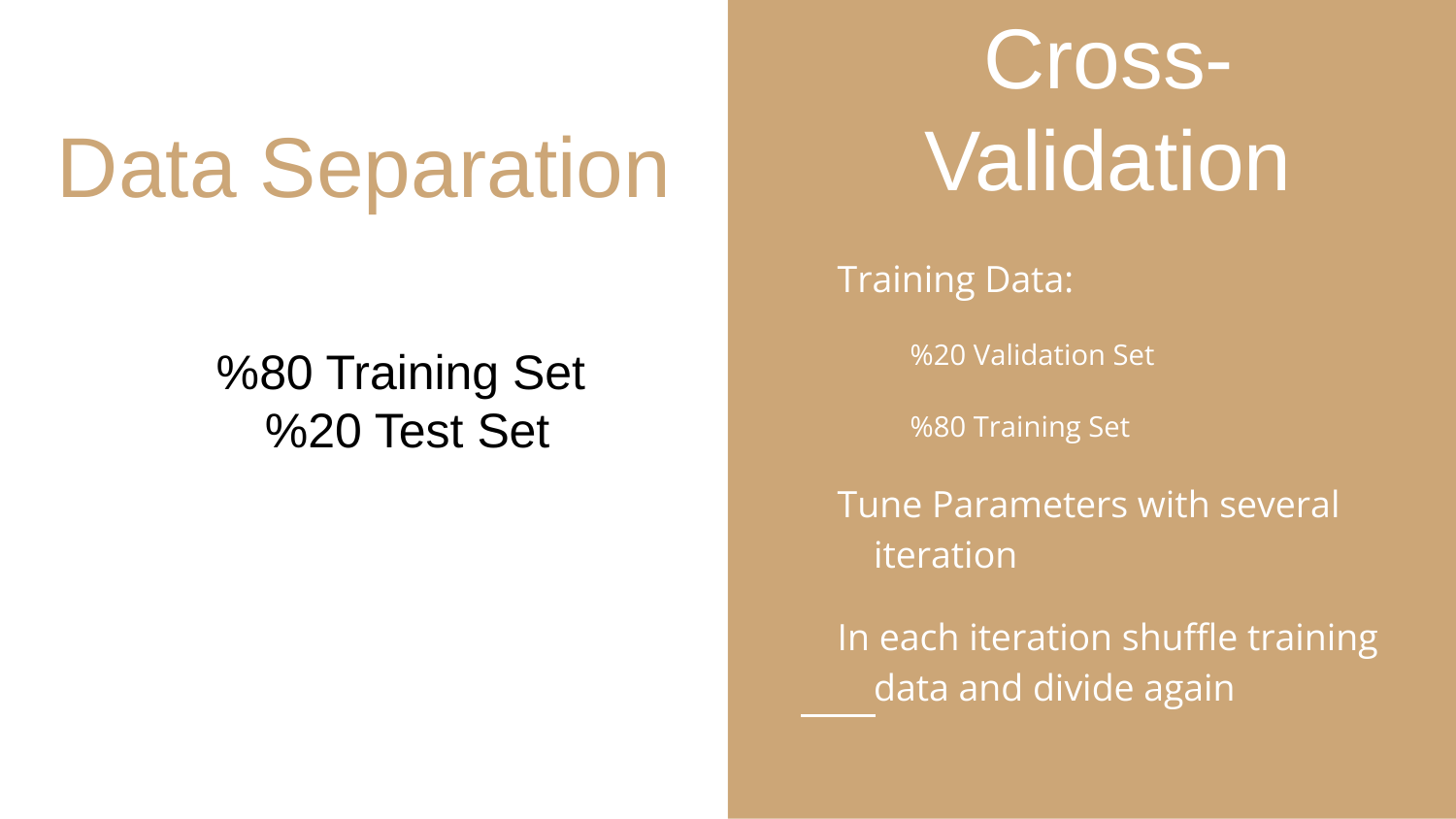

# Data Separation
Cross-Validation
Training Data:
%20 Validation Set
%80 Training Set
Tune Parameters with several iteration
In each iteration shuffle training data and divide again
%80 Training Set
 %20 Test Set